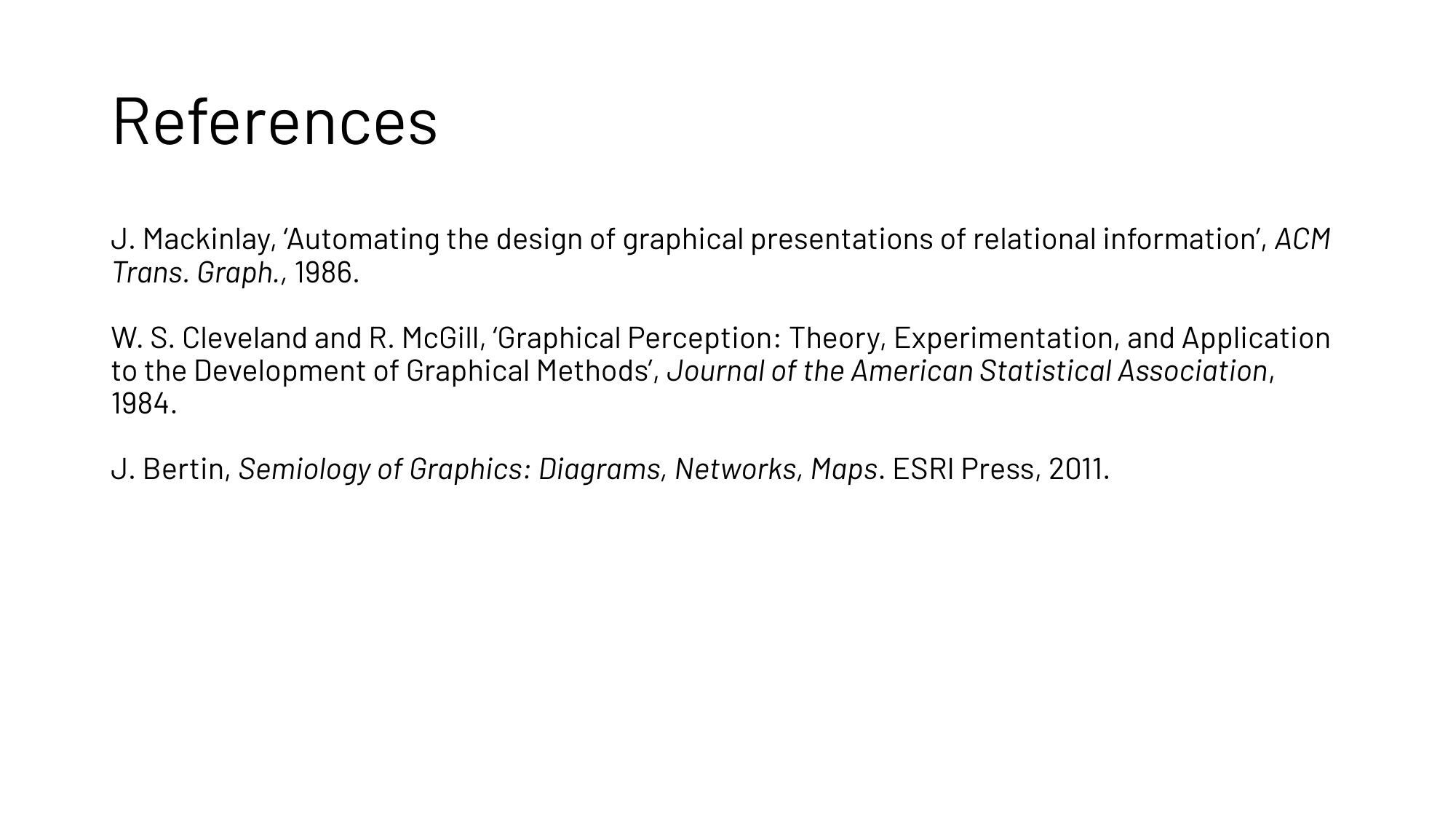

# References
J. Mackinlay, ‘Automating the design of graphical presentations of relational information’, ACM Trans. Graph., 1986.

W. S. Cleveland and R. McGill, ‘Graphical Perception: Theory, Experimentation, and Application to the Development of Graphical Methods’, Journal of the American Statistical Association, 1984.

J. Bertin, Semiology of Graphics: Diagrams, Networks, Maps. ESRI Press, 2011.